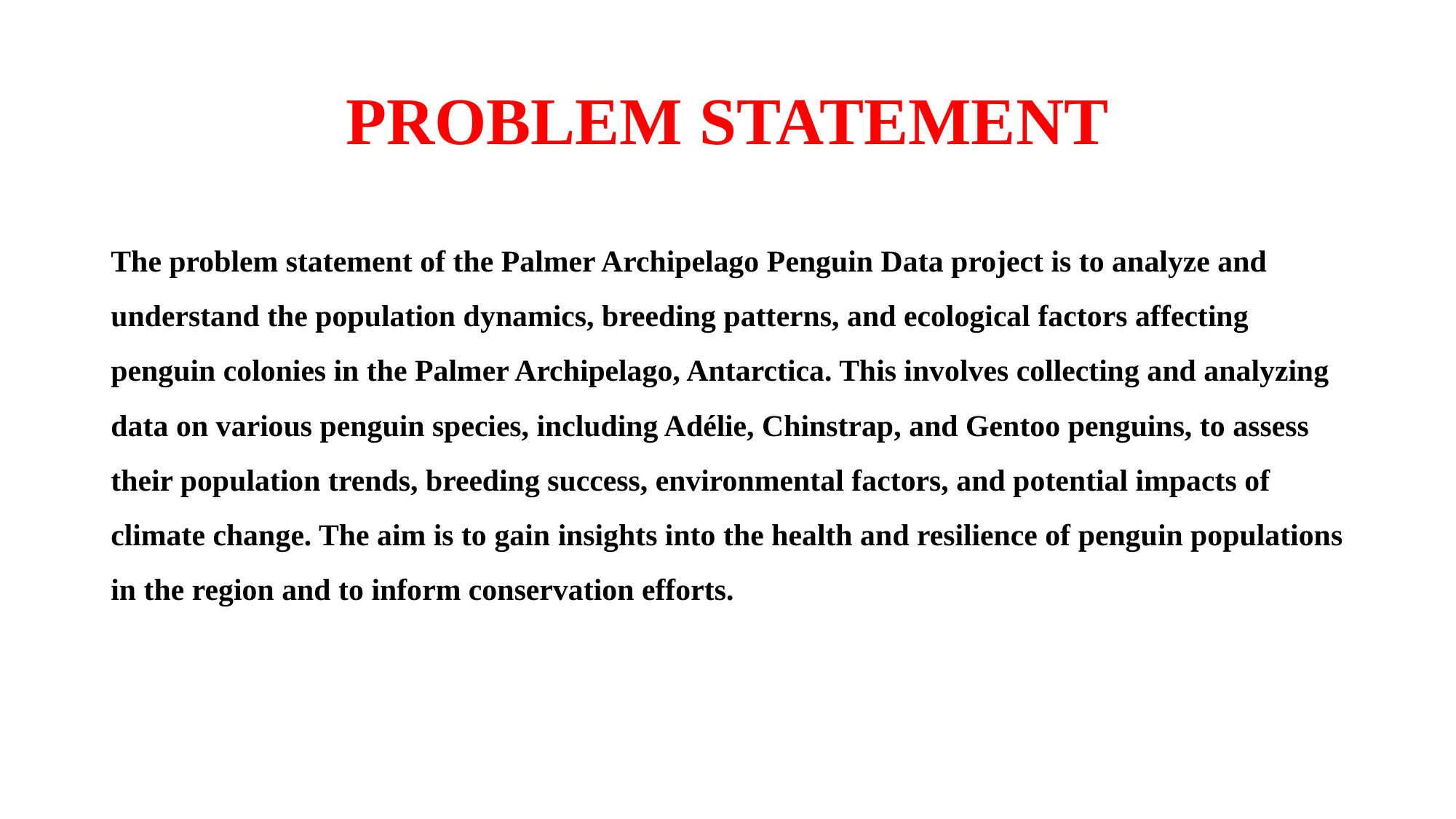

# PROBLEM STATEMENT
The problem statement of the Palmer Archipelago Penguin Data project is to analyze and understand the population dynamics, breeding patterns, and ecological factors affecting penguin colonies in the Palmer Archipelago, Antarctica. This involves collecting and analyzing data on various penguin species, including Adélie, Chinstrap, and Gentoo penguins, to assess their population trends, breeding success, environmental factors, and potential impacts of climate change. The aim is to gain insights into the health and resilience of penguin populations in the region and to inform conservation efforts.